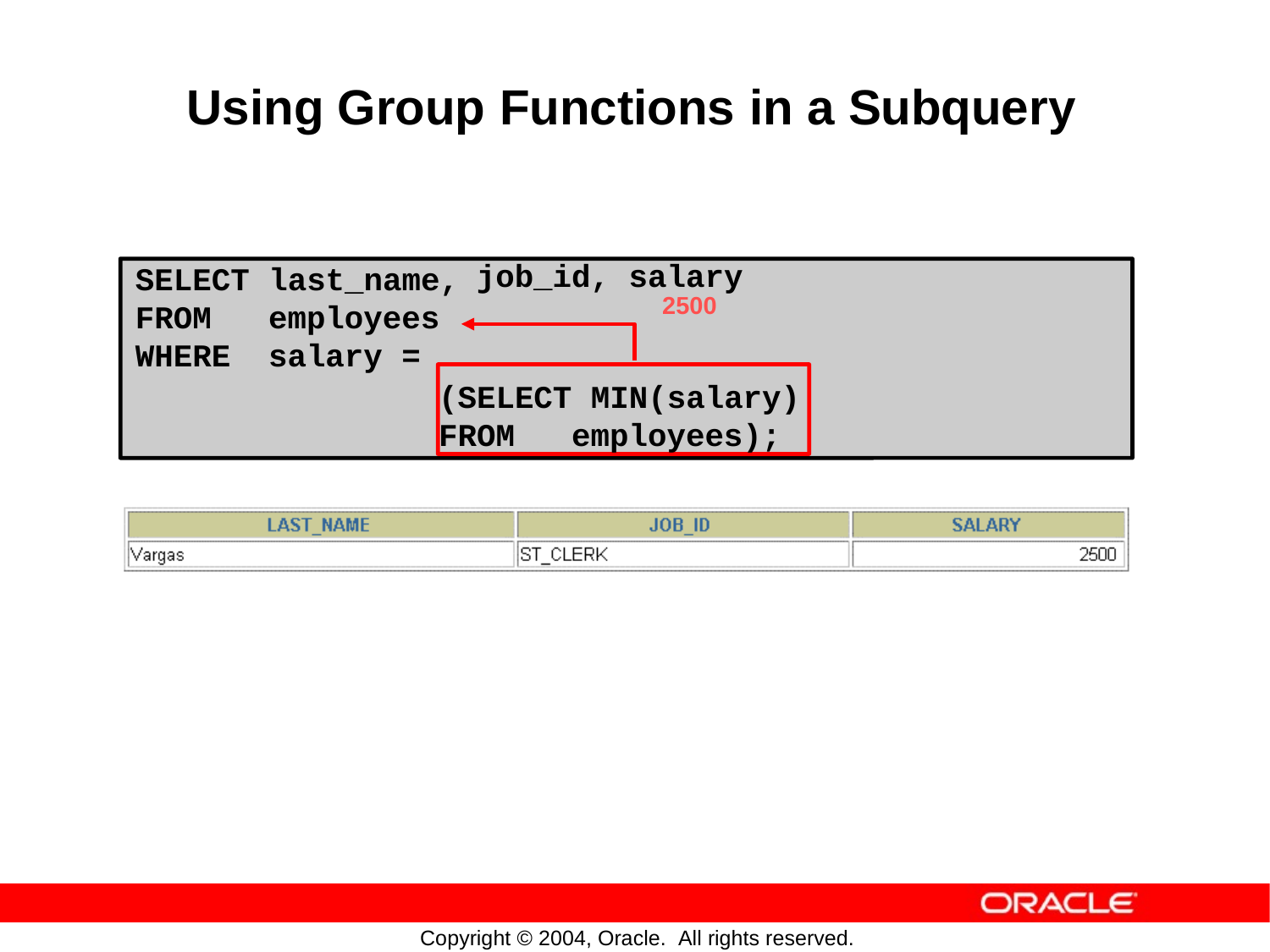

Using
Group
Functions
in
a
Subquery

SELECT last_name, FROM  employees WHERE salary =
job_id, salary
2500

(SELECT MIN(salary)
FROM  employees);

Copyright © 2004, Oracle.  All rights reserved.